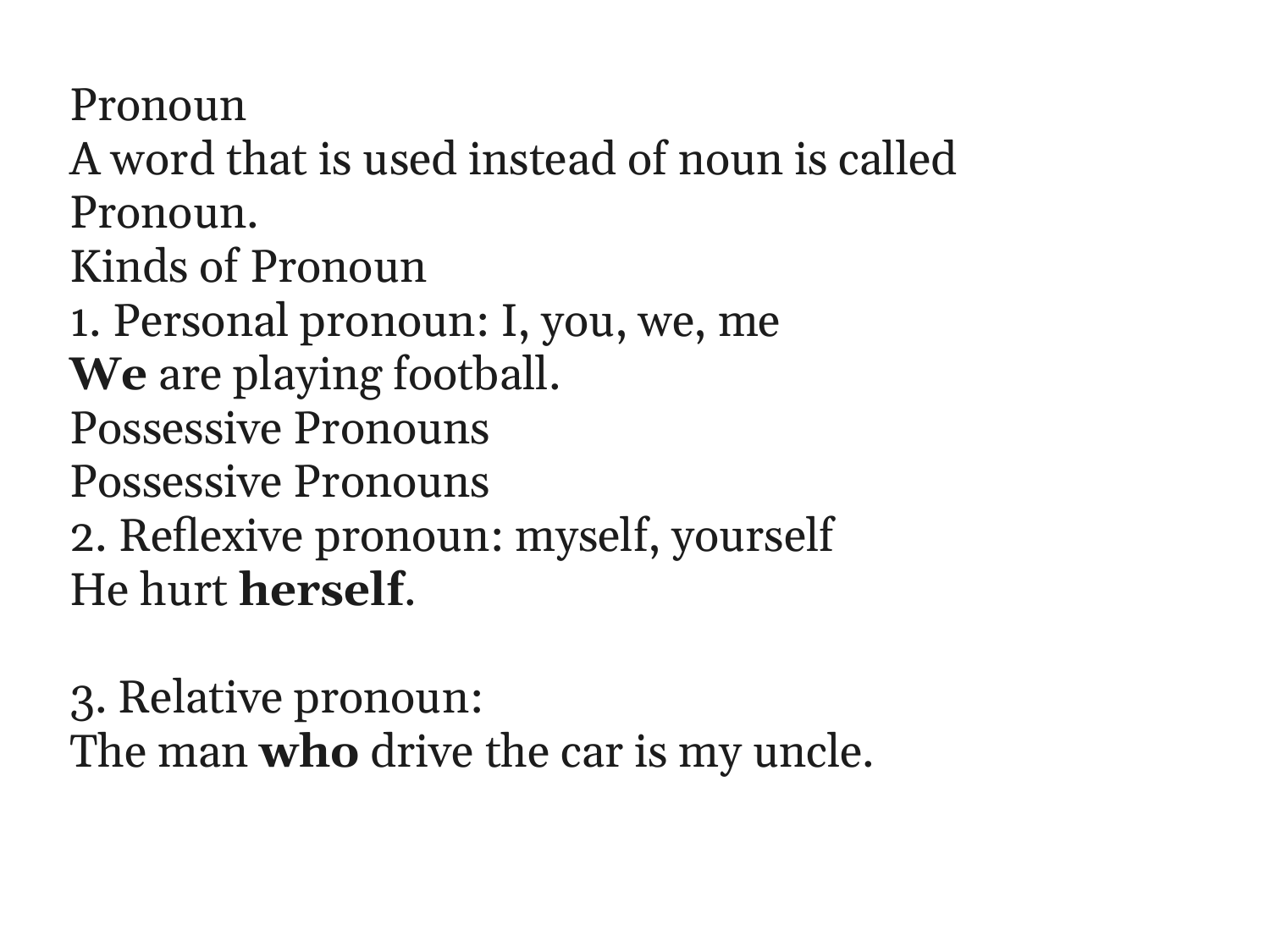

Pronoun
A word that is used instead of noun is called
Pronoun.
Kinds of Pronoun
1. Personal pronoun: I, you, we, me
We are playing football.
Possessive Pronouns
Possessive Pronouns
2. Reflexive pronoun: myself, yourself
He hurt herself.

3. Relative pronoun:
The man who drive the car is my uncle.